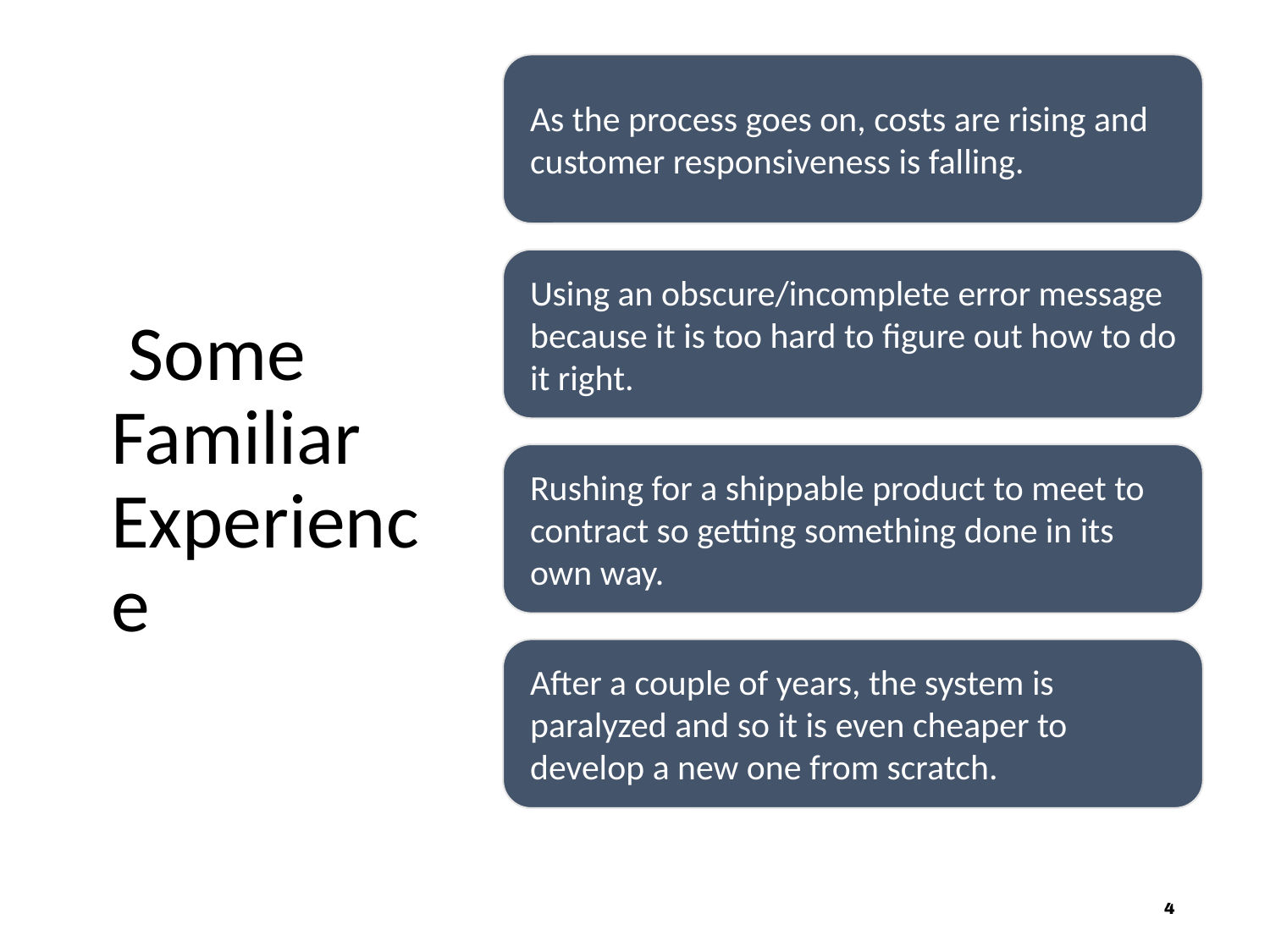

As the process goes on, costs are rising and customer responsiveness is falling.
Using an obscure/incomplete error message because it is too hard to figure out how to do it right.
Rushing for a shippable product to meet to contract so getting something done in its own way.
After a couple of years, the system is paralyzed and so it is even cheaper to develop a new one from scratch.
 Some Familiar Experience
CSSE
4